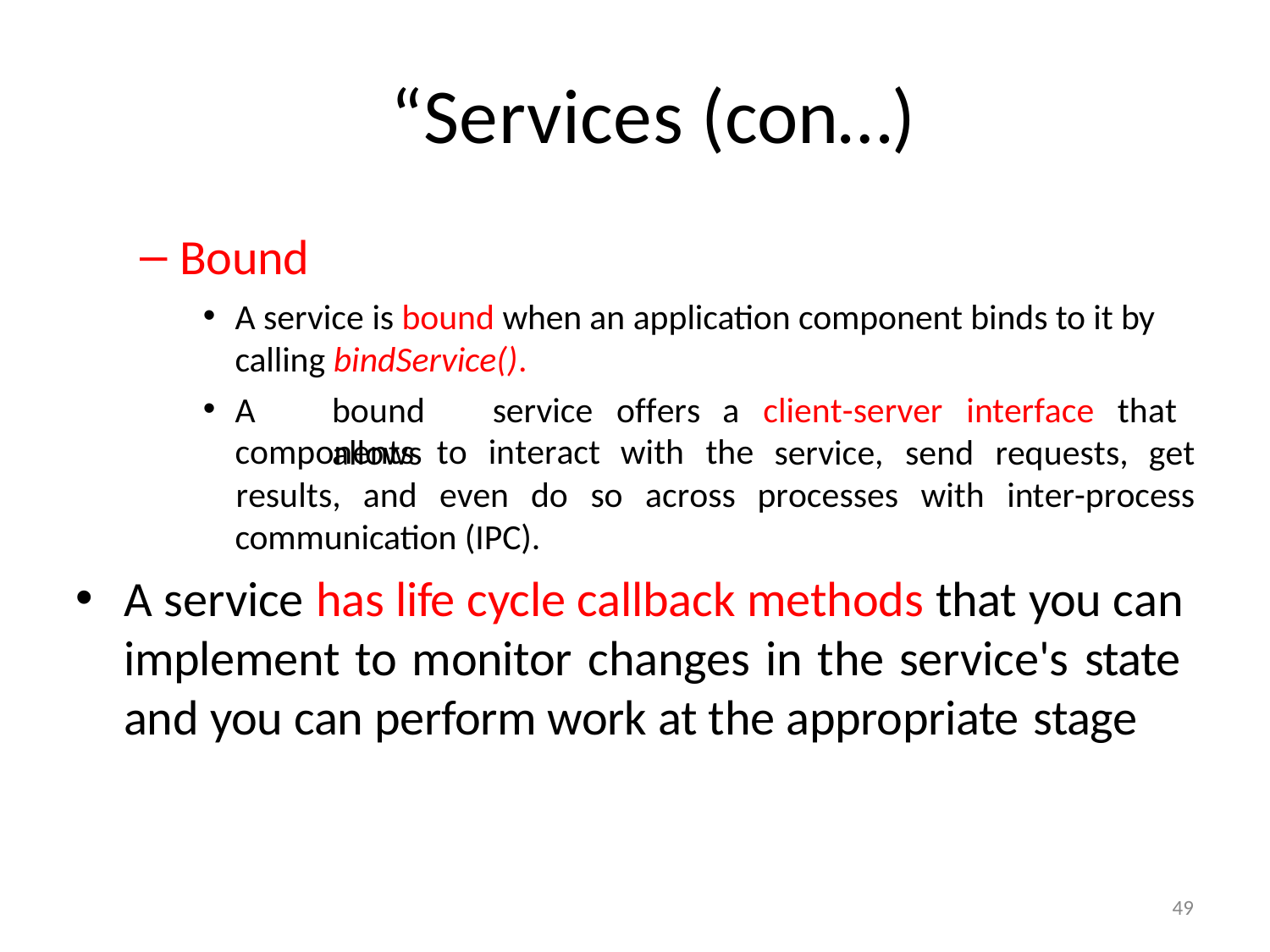

# “Services (con…)
Bound
A service is bound when an application component binds to it by  calling bindService().
A	bound	service	offers	a	client-server	interface	that	allows
components	to	interact	with	the
service,	send	requests,	get
results,	and	even	do	so	across	processes	with	inter-process
communication (IPC).
A service has life cycle callback methods that you can  implement to monitor changes in the service's state  and you can perform work at the appropriate stage
49